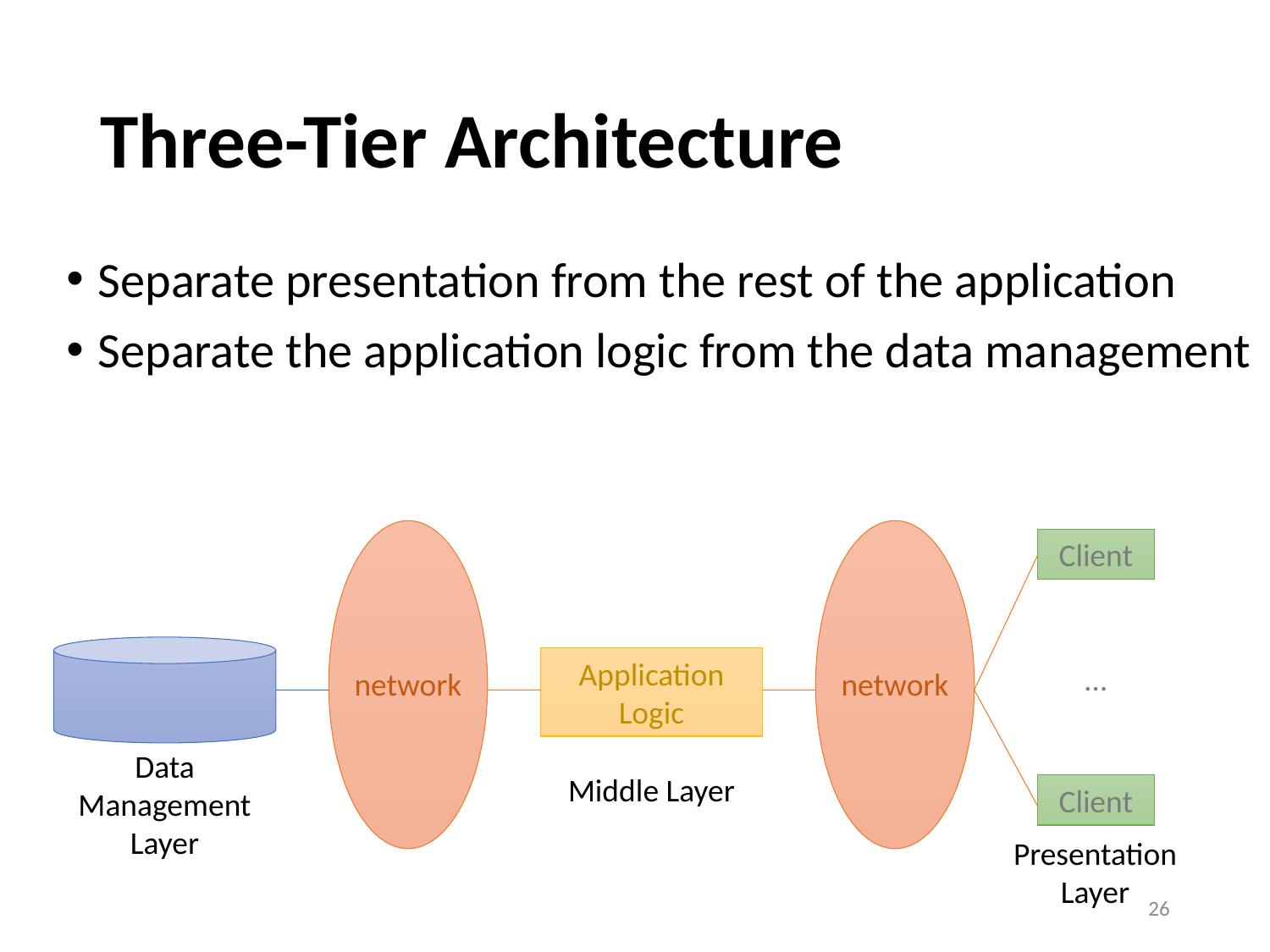

# Three-Tier Architecture
Separate presentation from the rest of the application
Separate the application logic from the data management

Client

DBMS
Application Logic
…
network
network

Data Management Layer
Middle Layer
Client
Presentation Layer
26